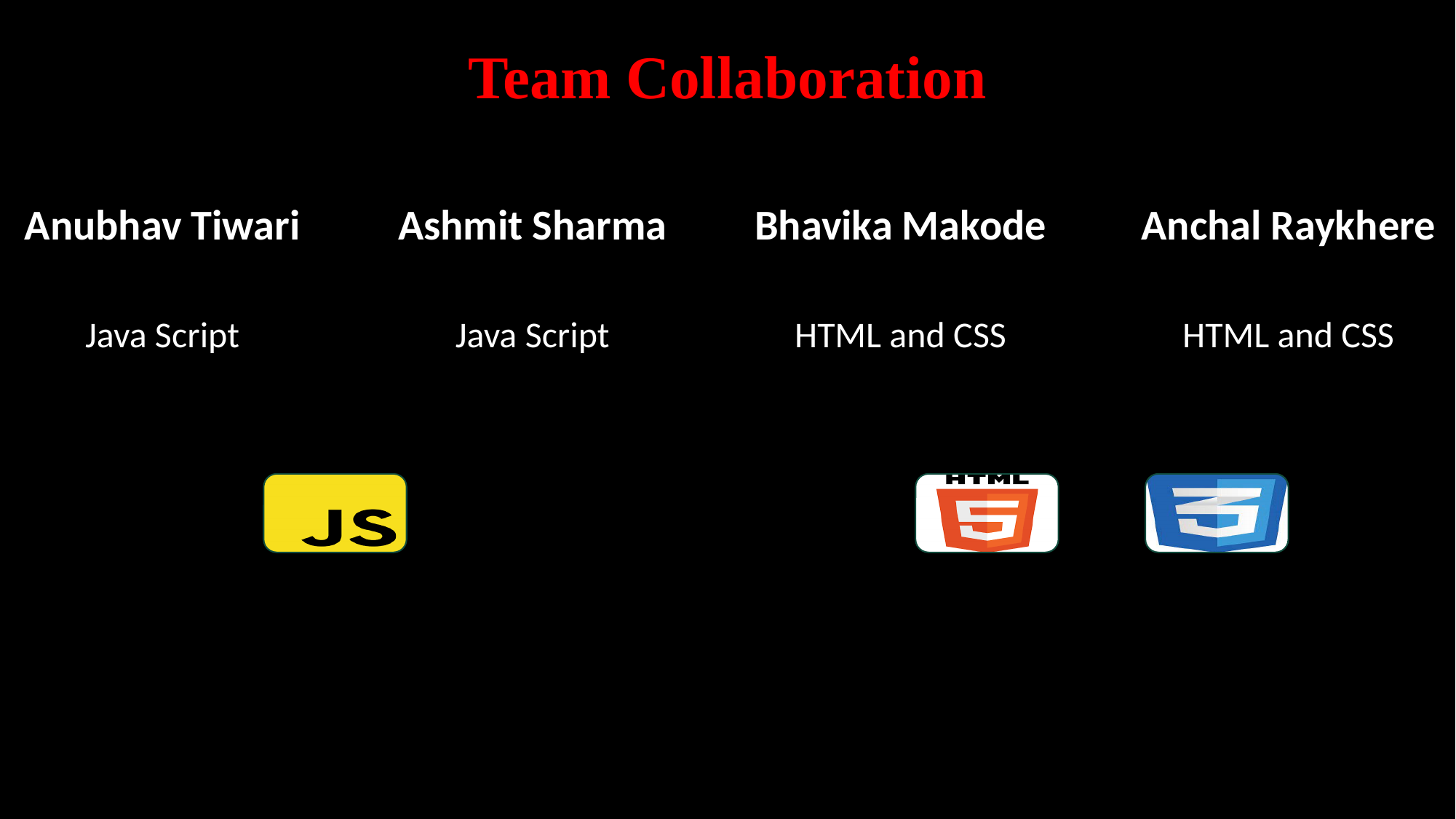

# Team Collaboration
Anubhav Tiwari
Ashmit Sharma
Bhavika Makode
Anchal Raykhere
Java Script
Java Script
HTML and CSS
HTML and CSS